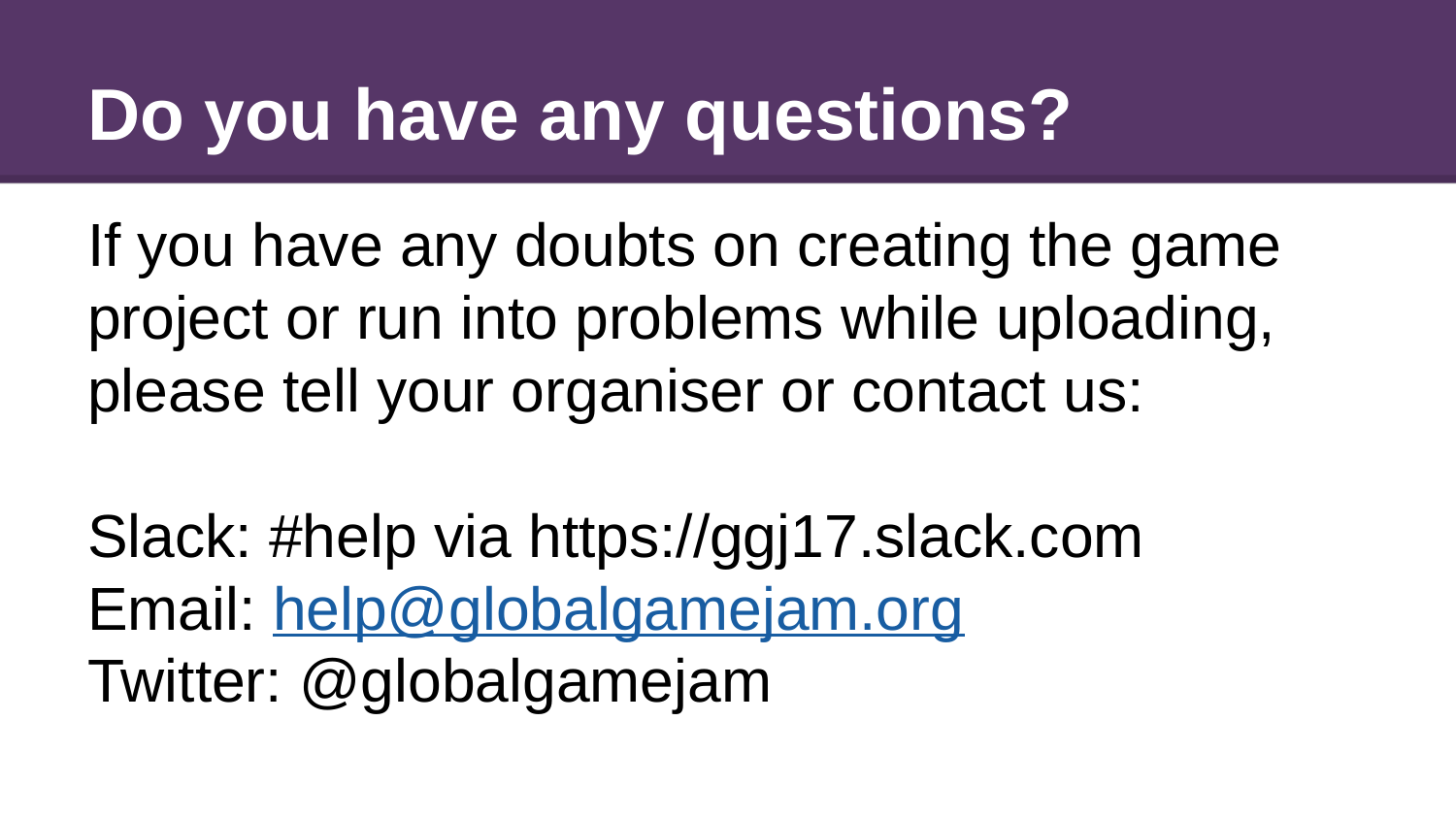

# Do you have any questions?
If you have any doubts on creating the game project or run into problems while uploading, please tell your organiser or contact us:
Slack: #help via https://ggj17.slack.com
Email: help@globalgamejam.org
Twitter: @globalgamejam